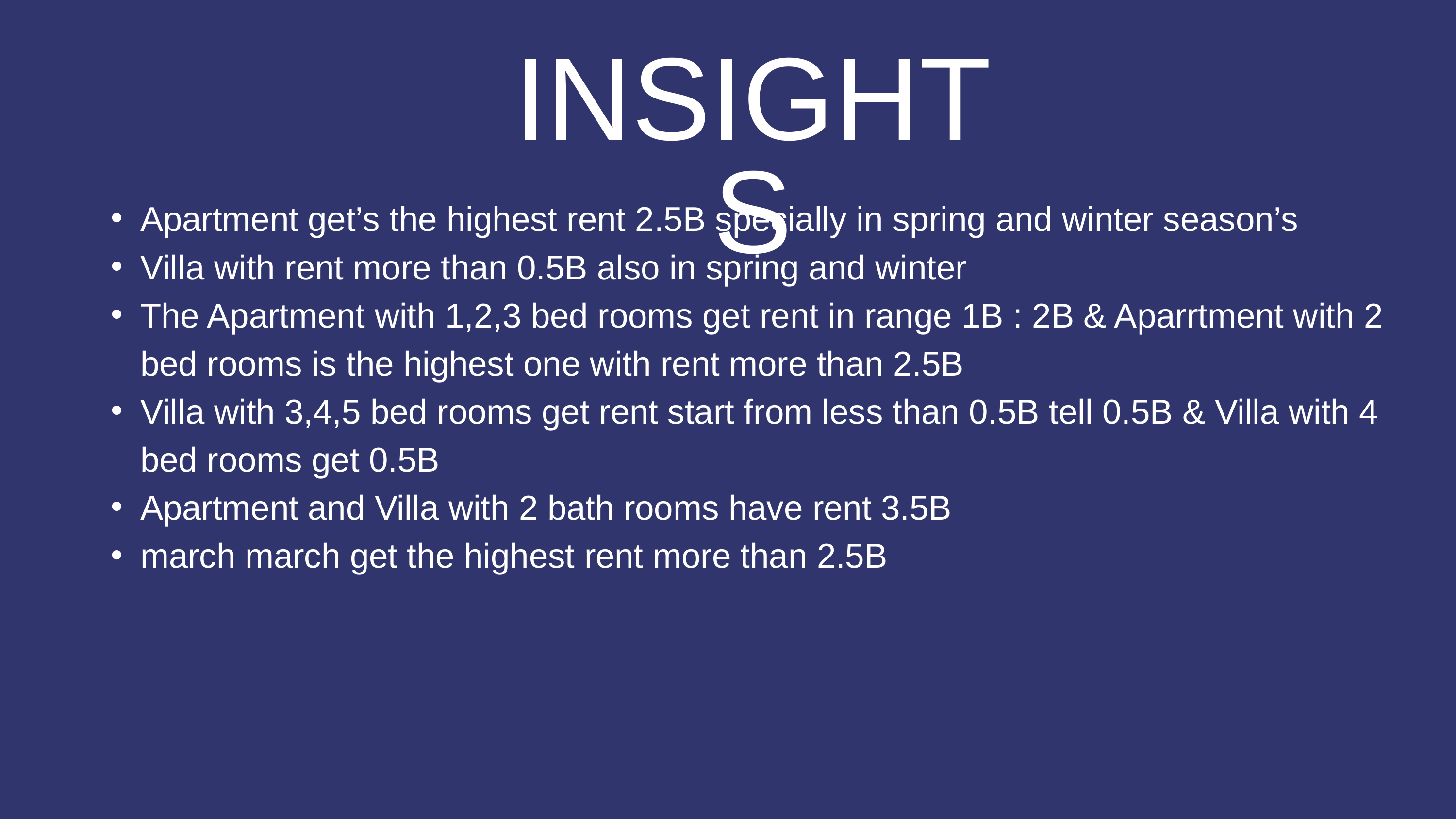

INSIGHTS
Apartment get’s the highest rent 2.5B specially in spring and winter season’s
Villa with rent more than 0.5B also in spring and winter
The Apartment with 1,2,3 bed rooms get rent in range 1B : 2B & Aparrtment with 2 bed rooms is the highest one with rent more than 2.5B
Villa with 3,4,5 bed rooms get rent start from less than 0.5B tell 0.5B & Villa with 4 bed rooms get 0.5B
Apartment and Villa with 2 bath rooms have rent 3.5B
march march get the highest rent more than 2.5B